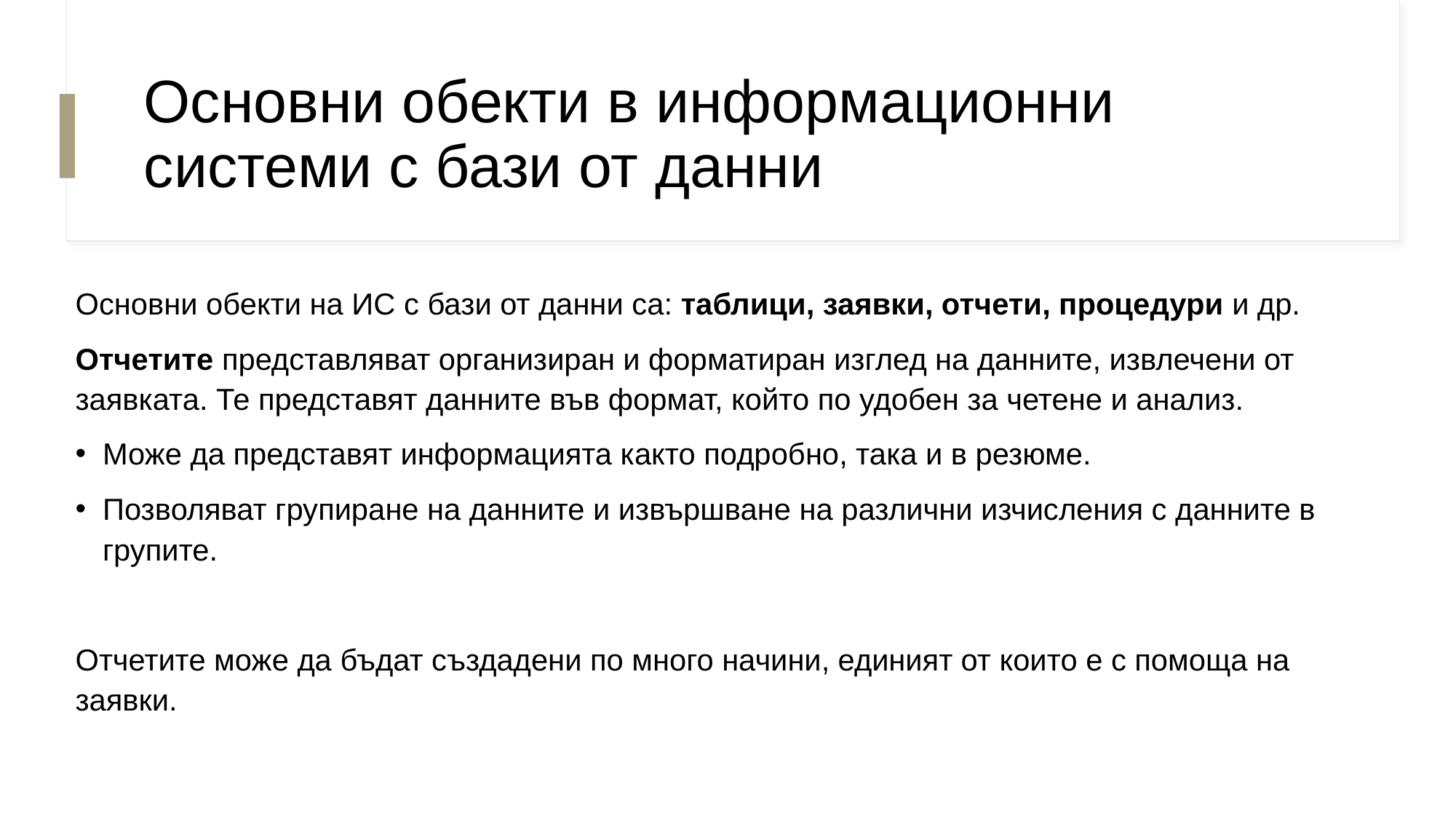

# Основни обекти в информационни системи с бази от данни
Основни обекти на ИС с бази от данни са: таблици, заявки, отчети, процедури и др.
Отчетите представляват организиран и форматиран изглед на данните, извлечени от заявката. Те представят данните във формат, който по удобен за четене и анализ.
Може да представят информацията както подробно, така и в резюме.
Позволяват групиране на данните и извършване на различни изчисления с данните в групите.

Отчетите може да бъдат създадени по много начини, единият от които е с помоща на заявки.